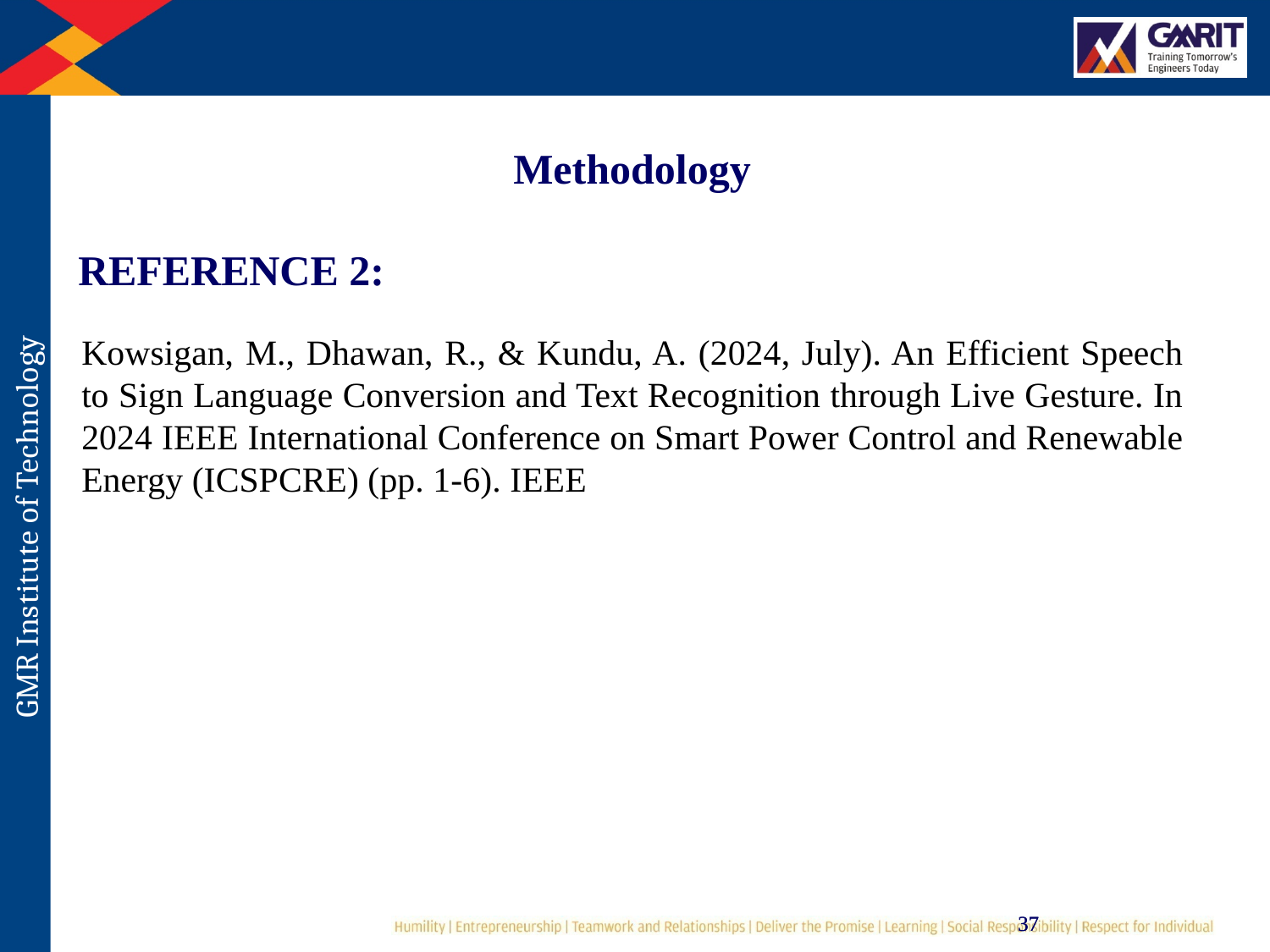

Methodology
REFERENCE 2:
Kowsigan, M., Dhawan, R., & Kundu, A. (2024, July). An Efficient Speech to Sign Language Conversion and Text Recognition through Live Gesture. In 2024 IEEE International Conference on Smart Power Control and Renewable Energy (ICSPCRE) (pp. 1-6). IEEE

37
37